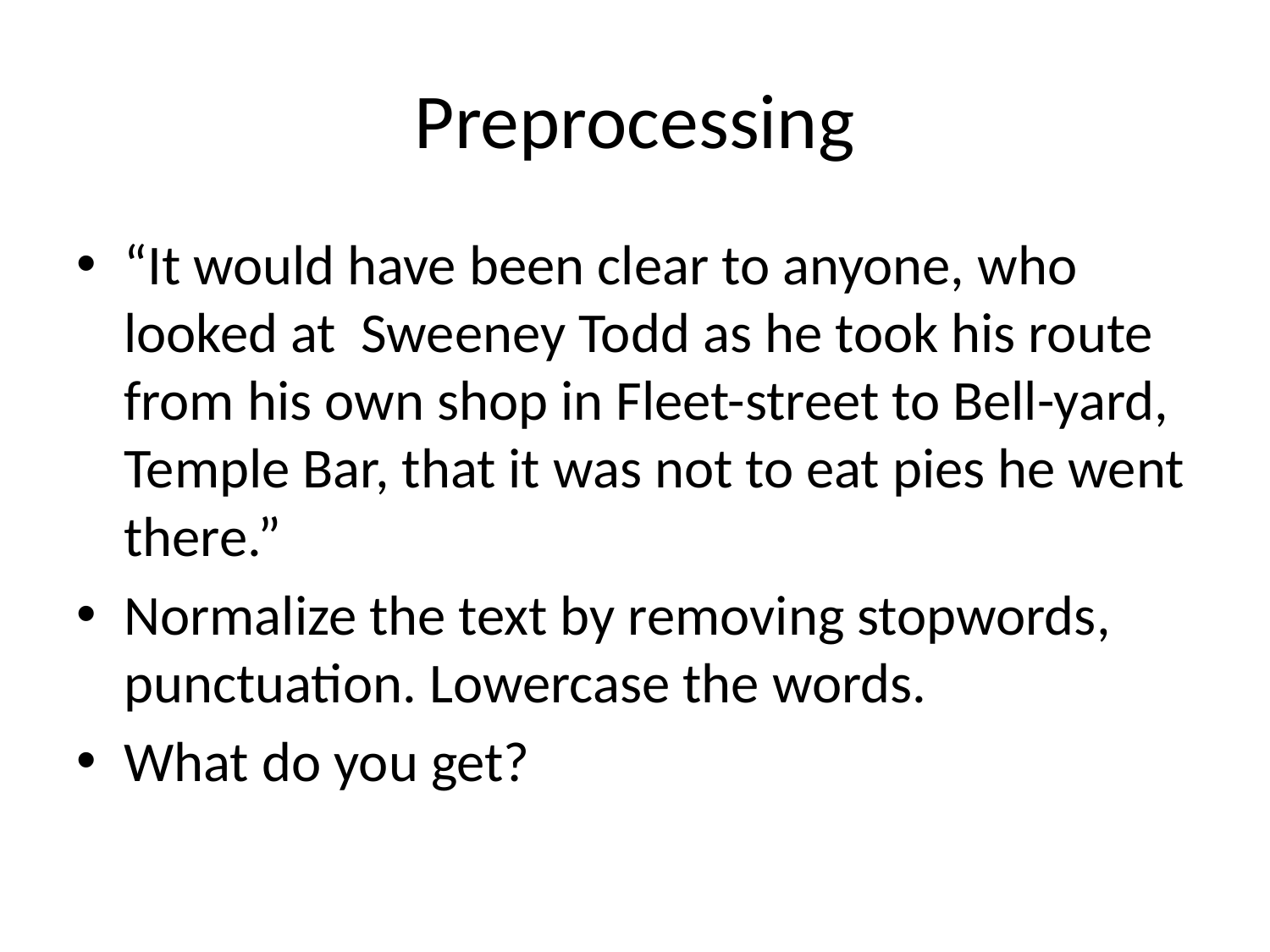

# Preprocessing
“It would have been clear to anyone, who looked at  Sweeney Todd as he took his route from his own shop in Fleet-street to Bell-yard, Temple Bar, that it was not to eat pies he went there.”
Normalize the text by removing stopwords, punctuation. Lowercase the words.
What do you get?